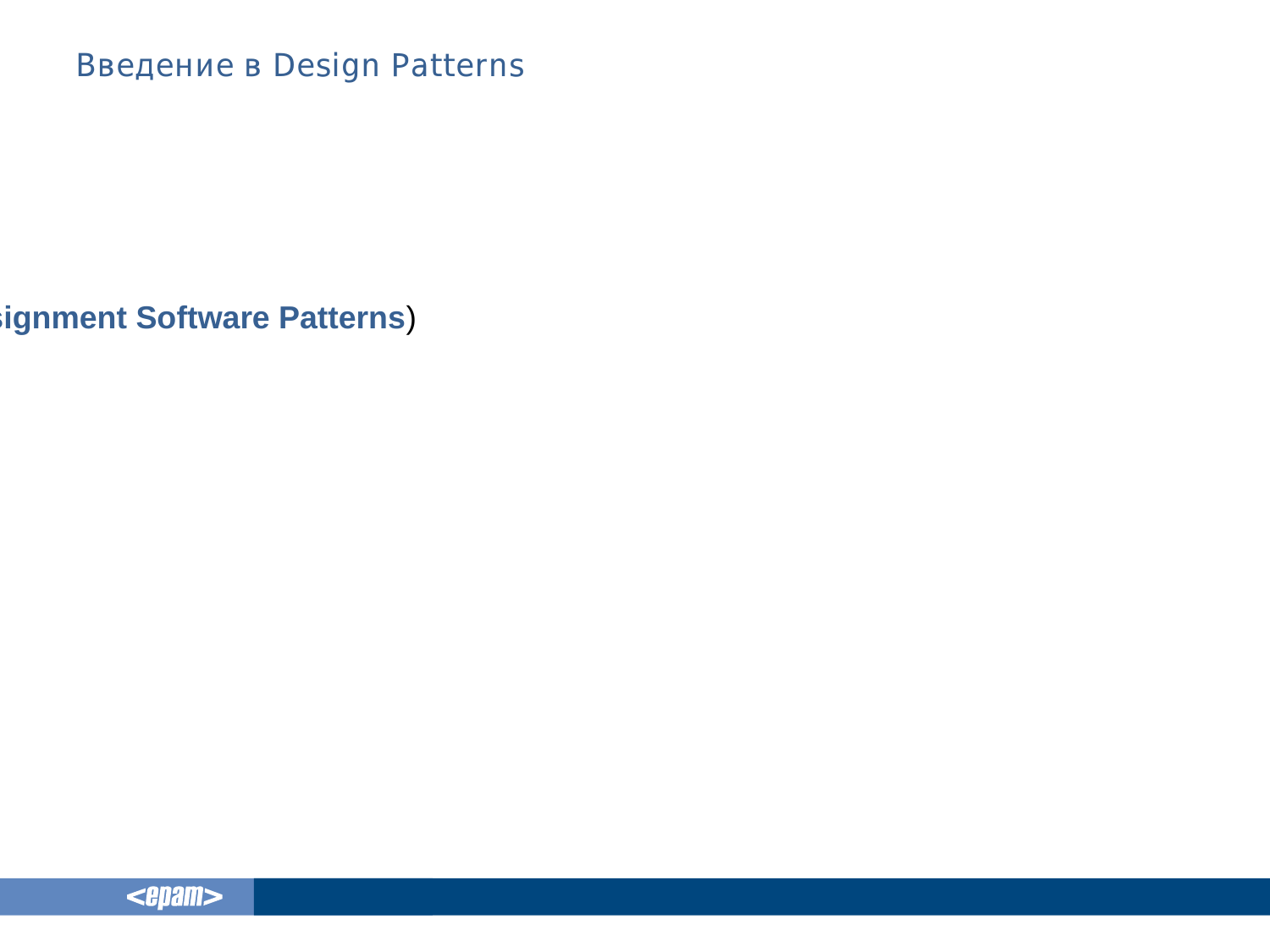

# Введение в Design Patterns
Шаблон

это идея, метод решения, общий подход к целому классу задач, постоянно встречающихся на практике

систематизация приемов программирования и принципов организации классов

Основные принципы объектно-ориентированного проектирования, применяемого при создании диаграммы классов и распределения обязанностей между ними, систематизированы в шаблонах GRASP
(General Responsibility Assignment Software Patterns)